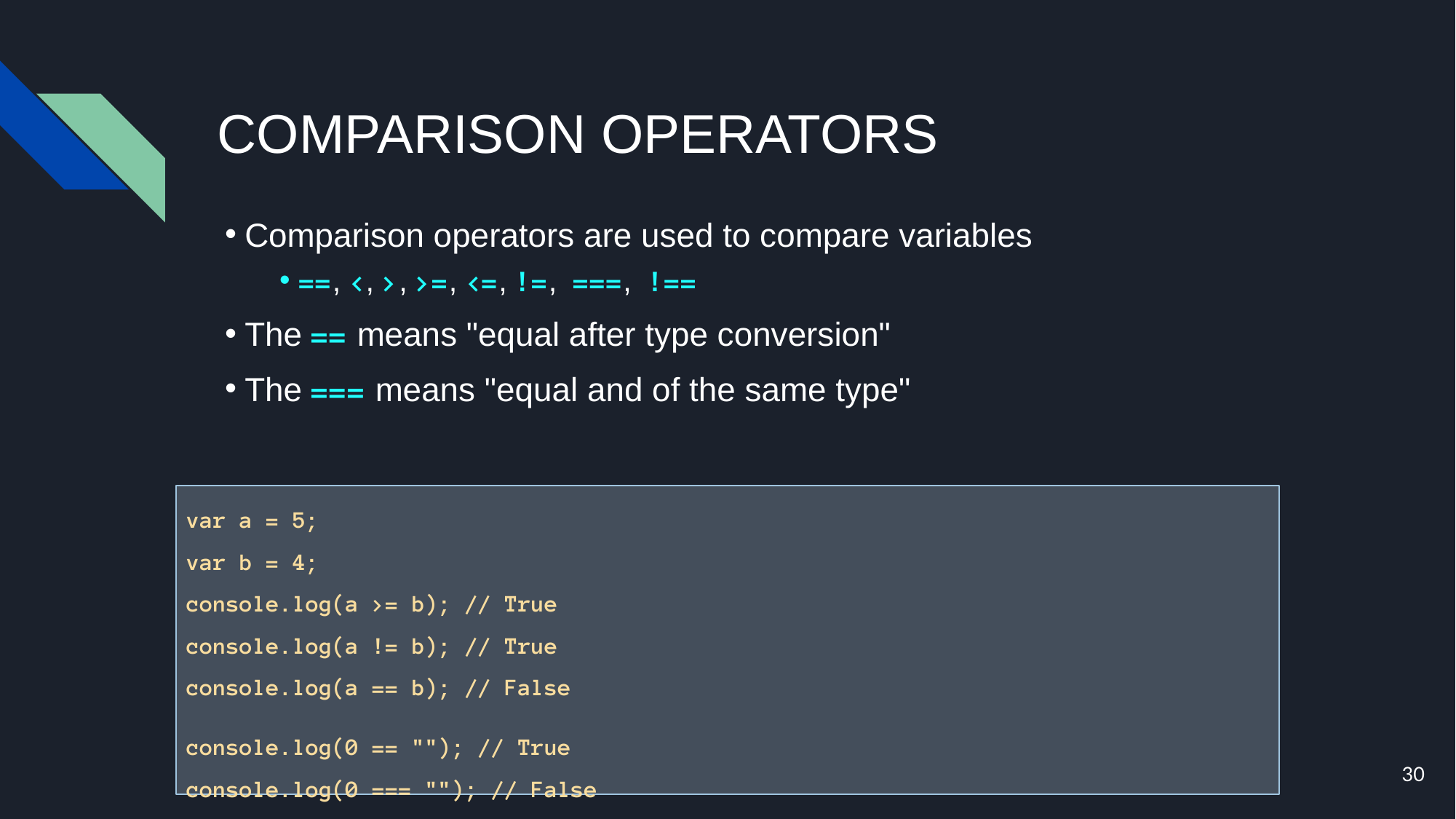

# COMPARISON OPERATORS
Comparison operators are used to compare variables
==, <, >, >=, <=, !=, ===, !==
The == means "equal after type conversion"
The === means "equal and of the same type"
var a = 5;
var b = 4;
console.log(a >= b); // True
console.log(a != b); // True
console.log(a == b); // False
console.log(0 == ""); // True
console.log(0 === ""); // False
30